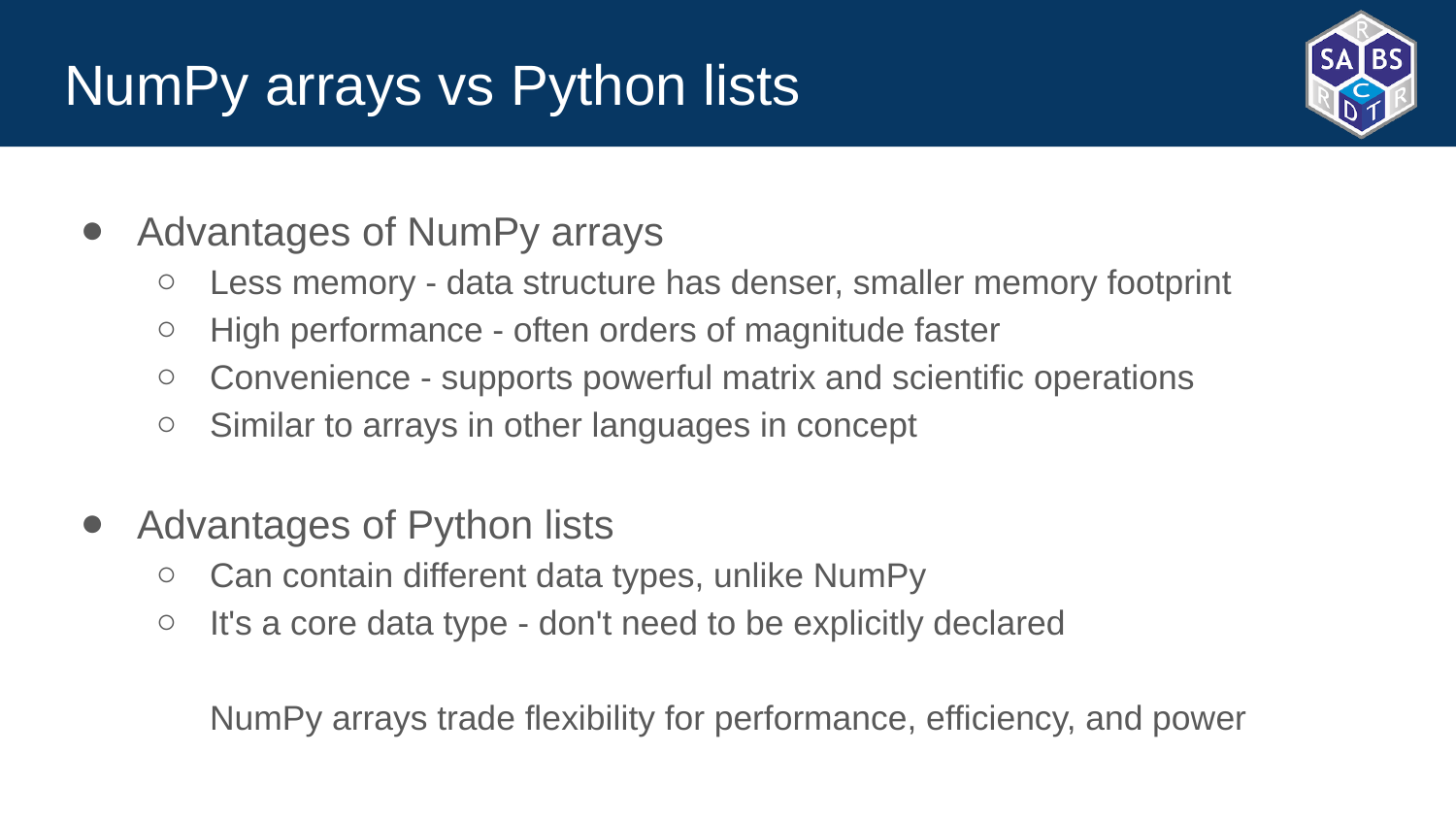

# NumPy arrays vs Python lists
Advantages of NumPy arrays
Less memory - data structure has denser, smaller memory footprint
High performance - often orders of magnitude faster
Convenience - supports powerful matrix and scientific operations
Similar to arrays in other languages in concept
Advantages of Python lists
Can contain different data types, unlike NumPy
It's a core data type - don't need to be explicitly declared
NumPy arrays trade flexibility for performance, efficiency, and power